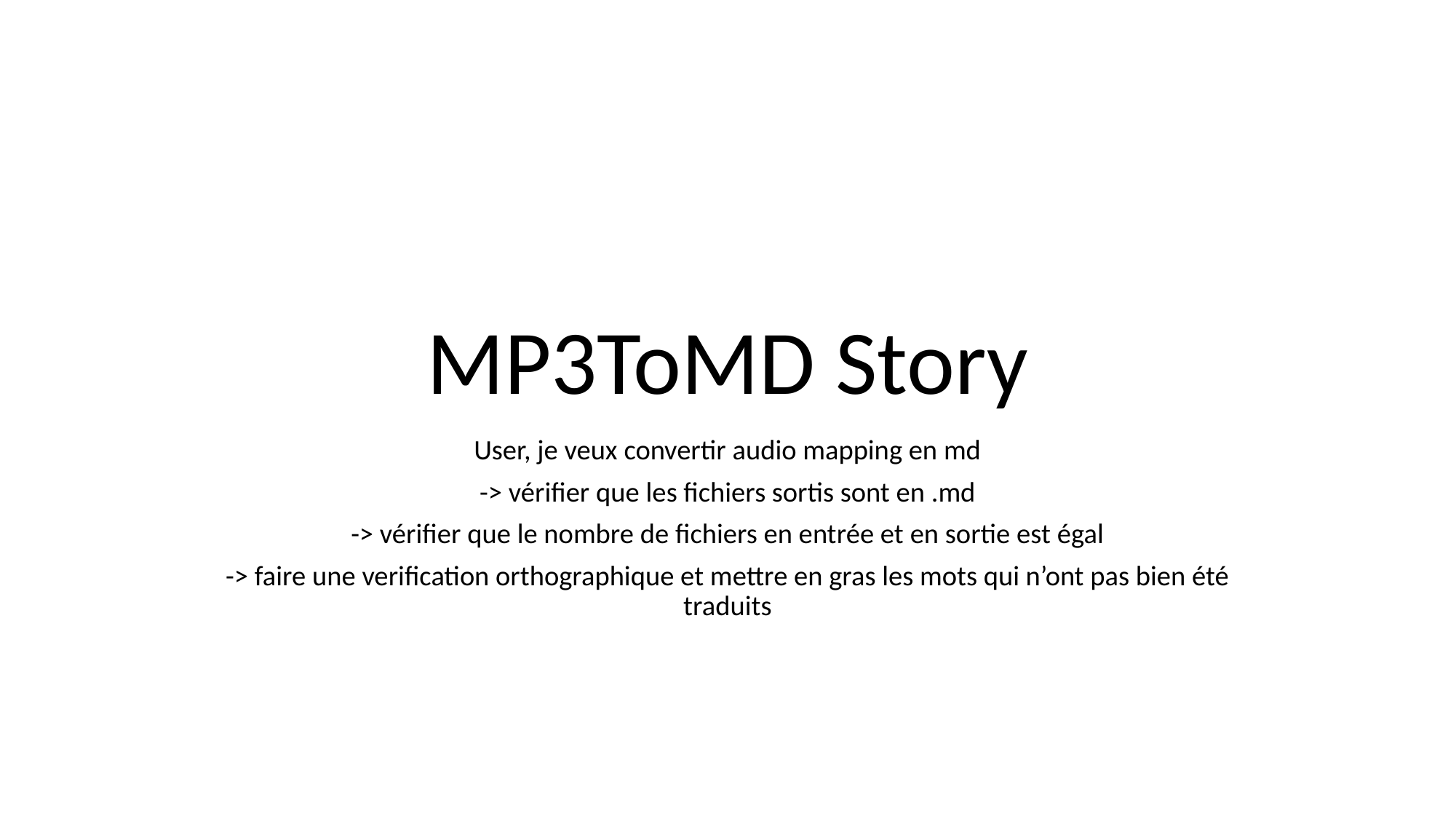

# MP3ToMD Story
User, je veux convertir audio mapping en md
-> vérifier que les fichiers sortis sont en .md
-> vérifier que le nombre de fichiers en entrée et en sortie est égal
-> faire une verification orthographique et mettre en gras les mots qui n’ont pas bien été traduits